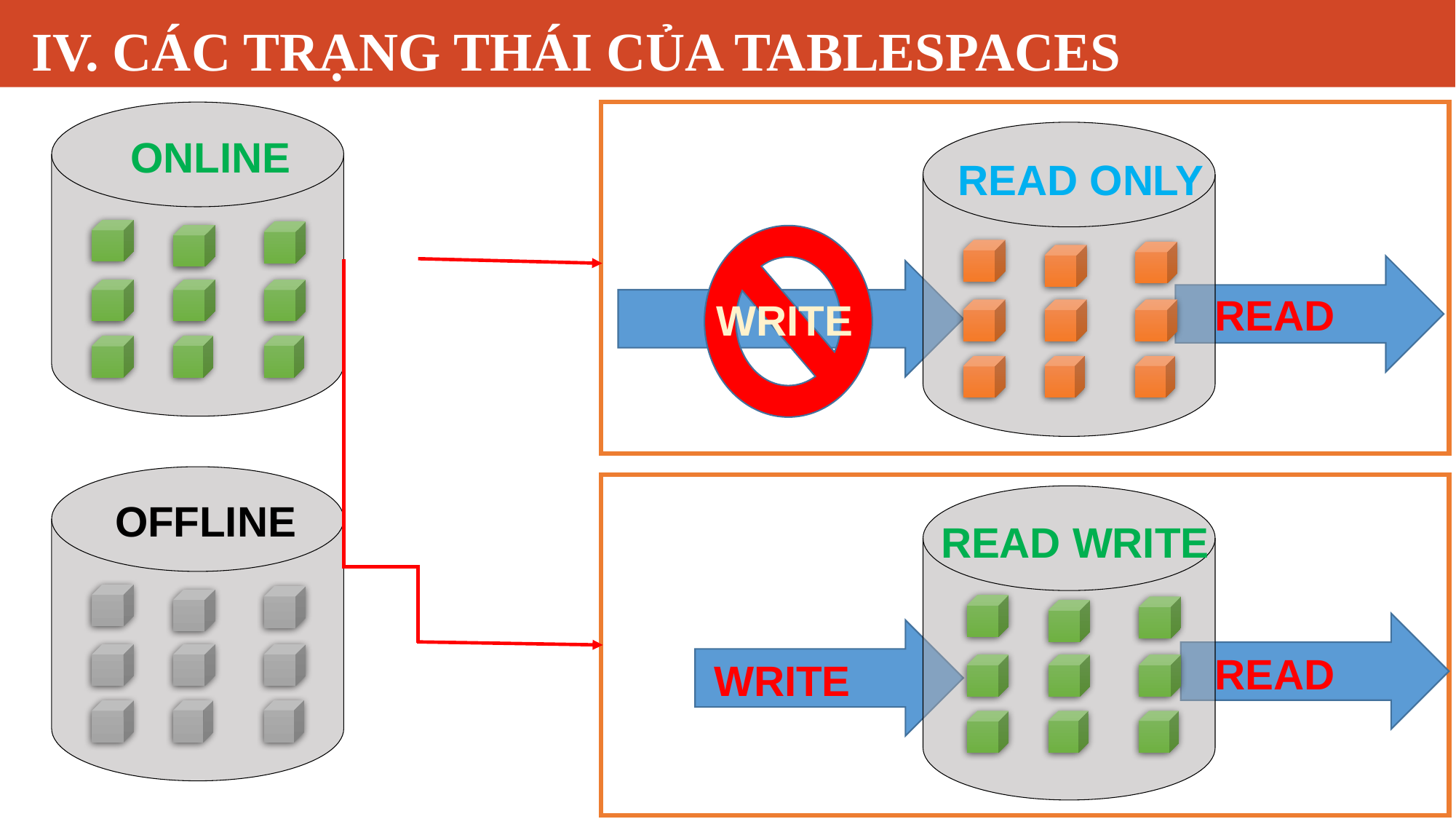

# IV. CÁC TRẠNG THÁI CỦA TABLESPACES

ONLINE
READ ONLY

READ
WRITE

OFFLINE
READ WRITE

READ

WRITE